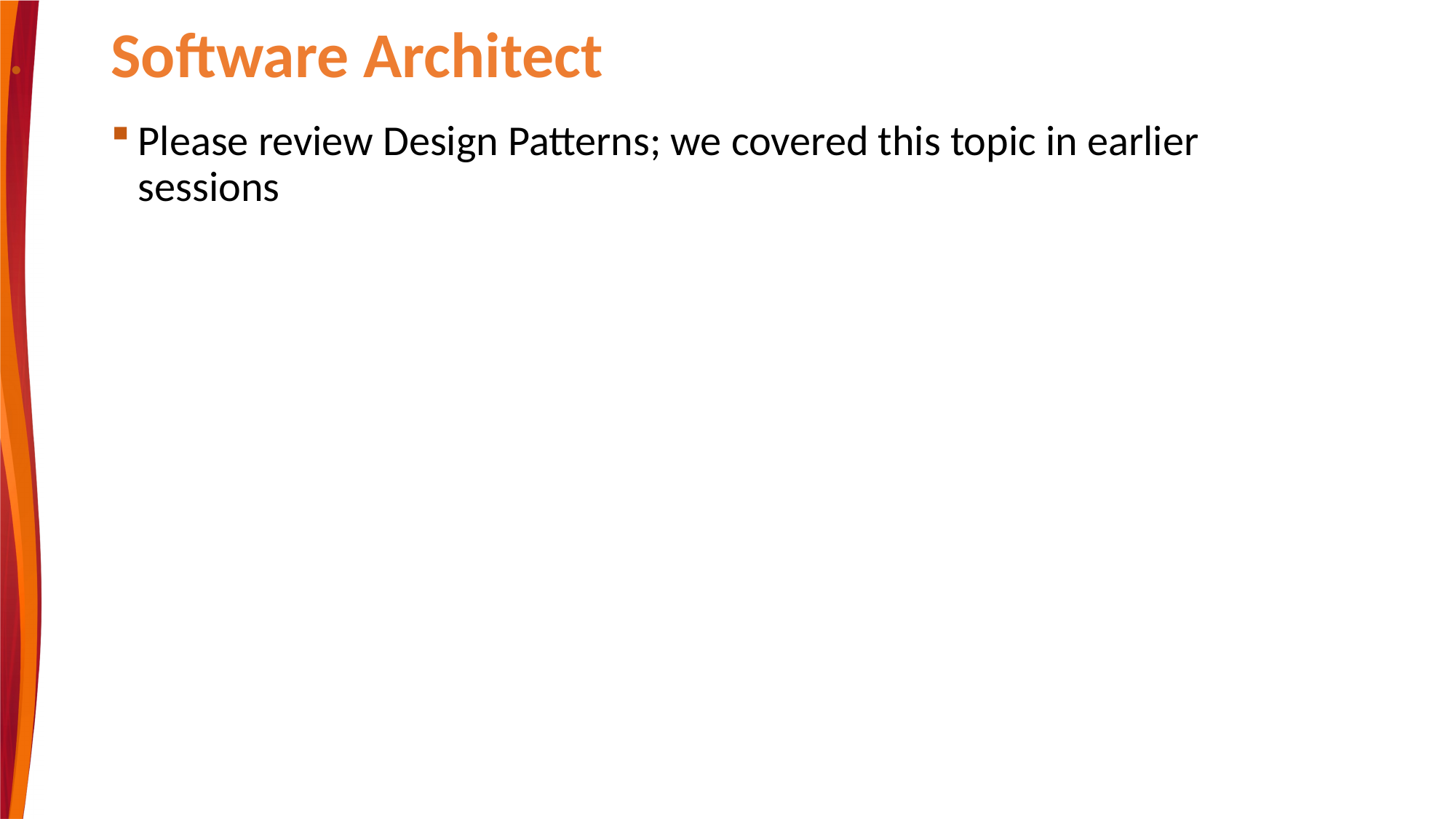

# Software Architect

Please review Design Patterns; we covered this topic in earlier sessions